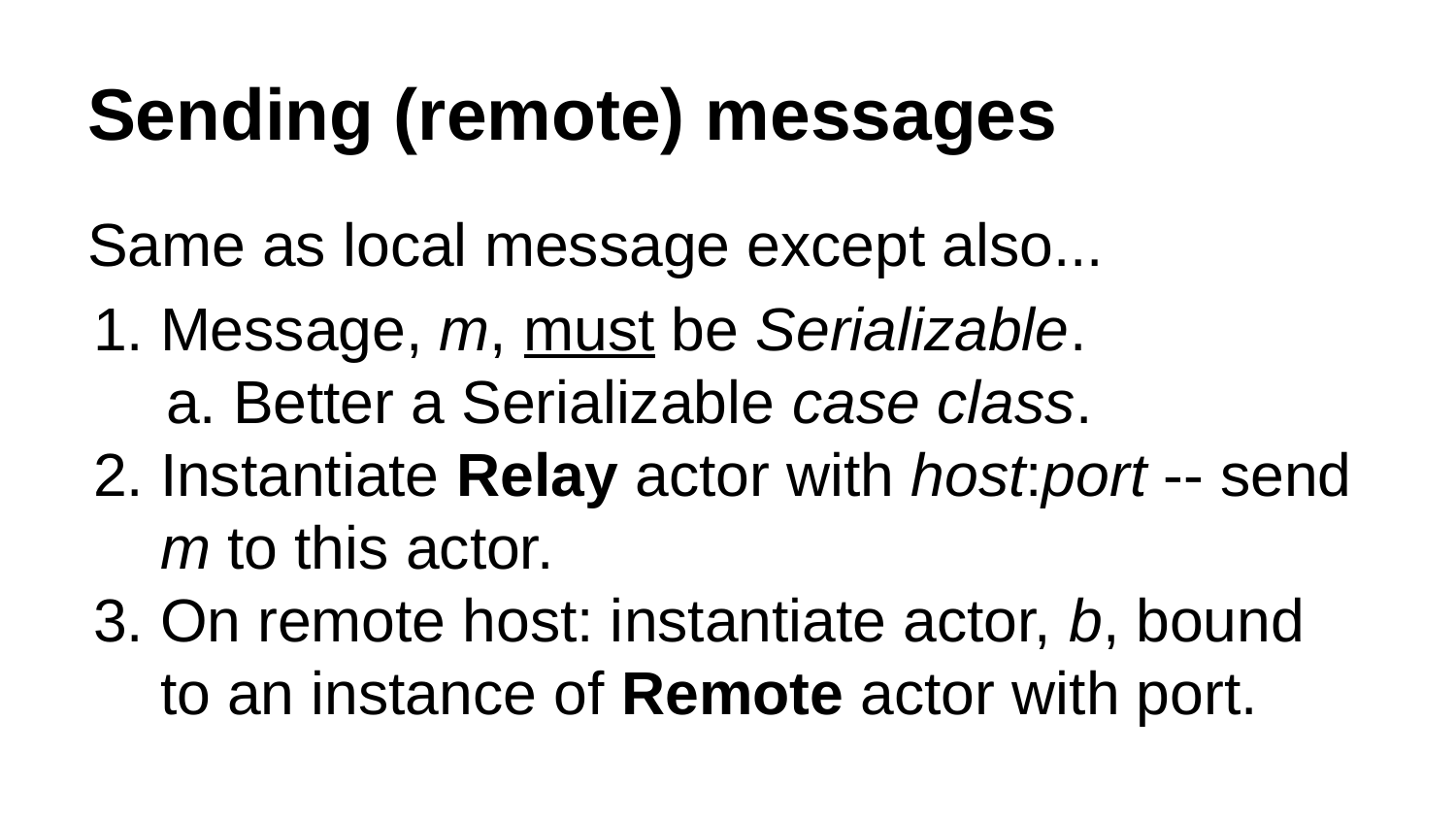

# Sending (remote) messages
Same as local message except also...
Message, m, must be Serializable.
Better a Serializable case class.
Instantiate Relay actor with host:port -- send m to this actor.
On remote host: instantiate actor, b, bound to an instance of Remote actor with port.